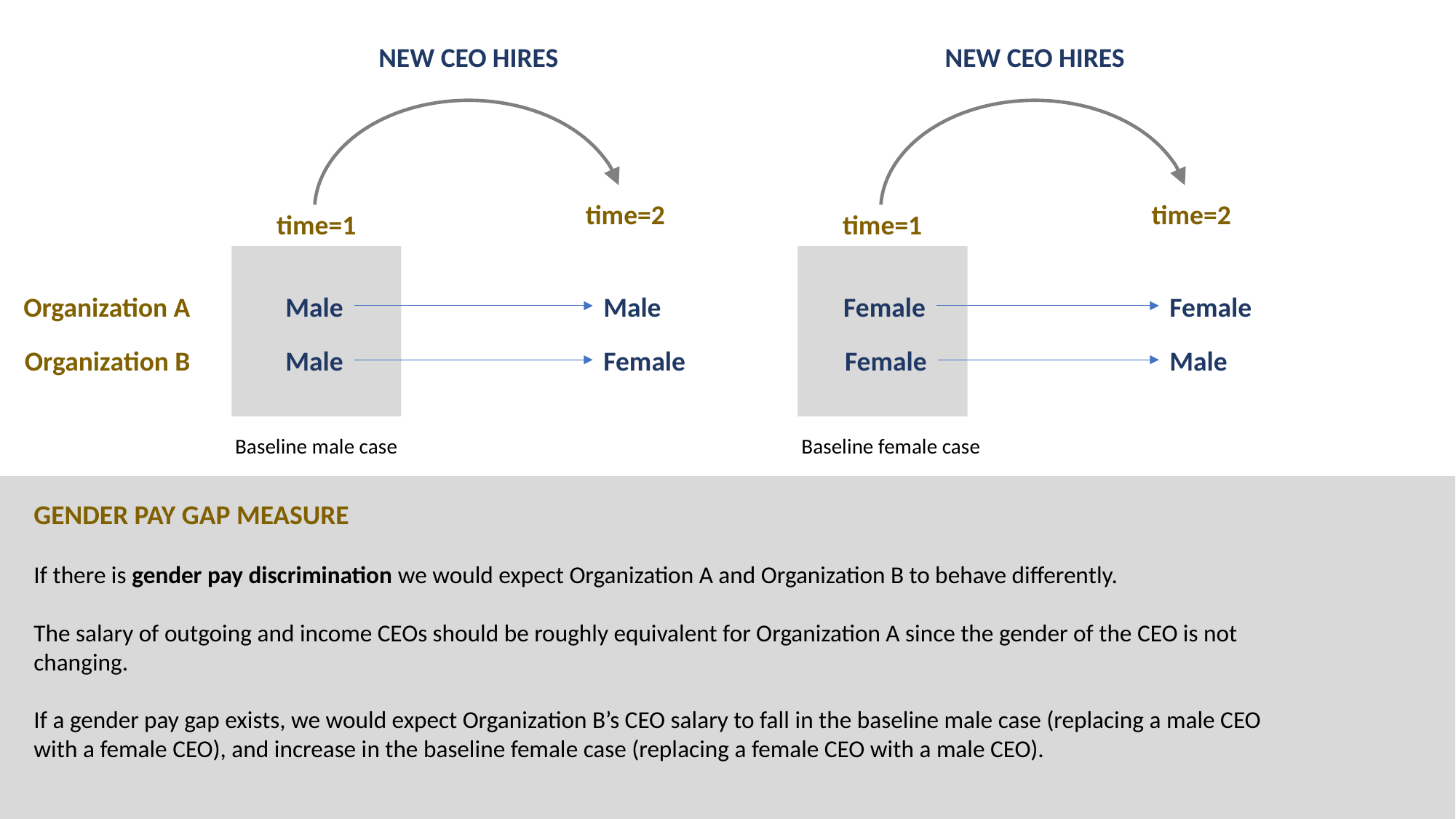

NEW CEO HIRES
NEW CEO HIRES

time=2
time=2
time=1
time=1

Organization A
Male
Male
Female
Female
Organization B
Male
Female
Female
Male
Baseline male case
Baseline female case

GENDER PAY GAP MEASURE

If there is gender pay discrimination we would expect Organization A and Organization B to behave differently.

The salary of outgoing and income CEOs should be roughly equivalent for Organization A since the gender of the CEO is not changing.

If a gender pay gap exists, we would expect Organization B’s CEO salary to fall in the baseline male case (replacing a male CEO with a female CEO), and increase in the baseline female case (replacing a female CEO with a male CEO).